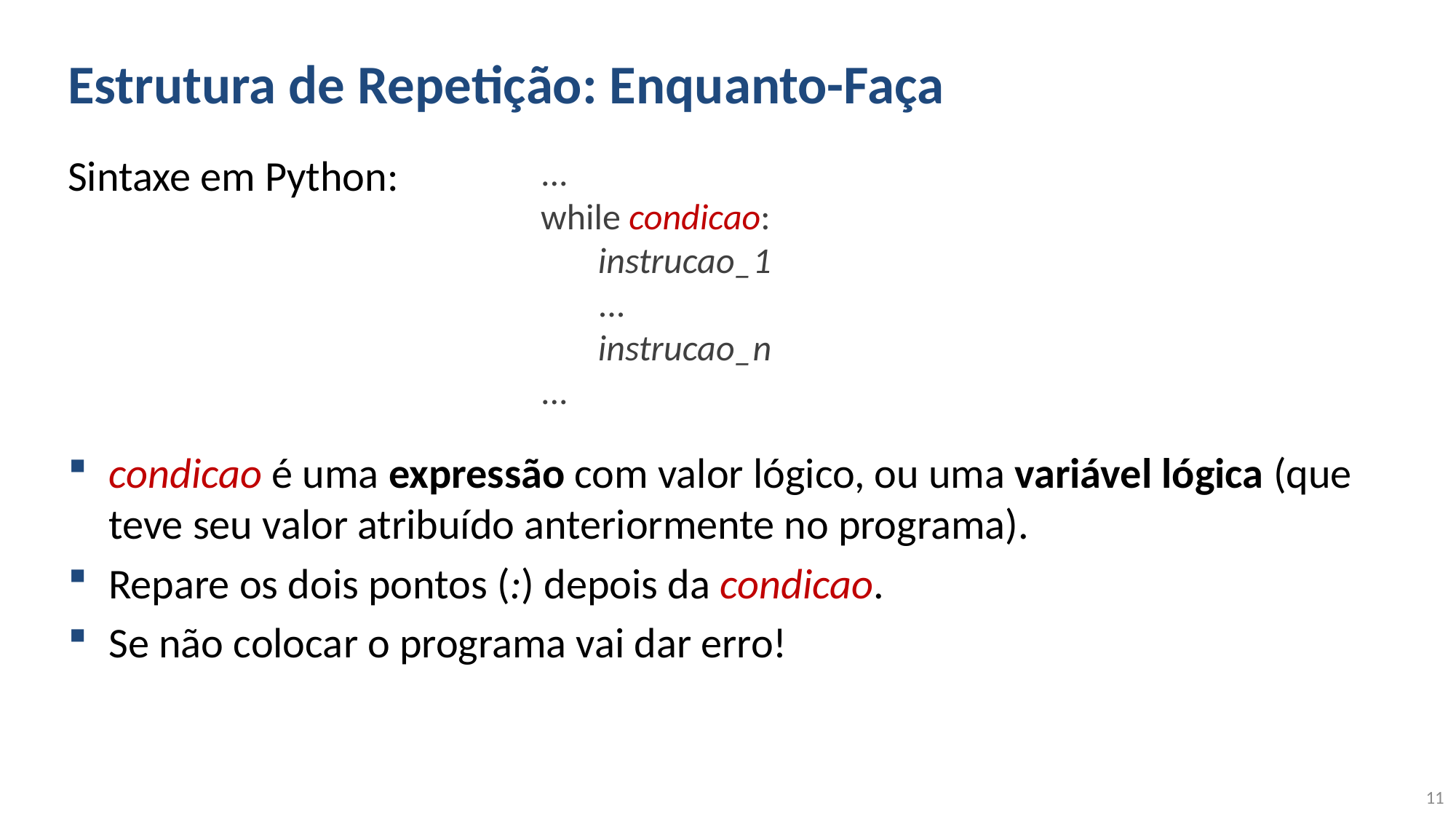

# Estrutura de Repetição: Enquanto-Faça
Sintaxe em Python:

condicao é uma expressão com valor lógico, ou uma variável lógica (que teve seu valor atribuído anteriormente no programa).
Repare os dois pontos (:) depois da condicao.
Se não colocar o programa vai dar erro!
...
while condicao:
       instrucao_1
       ...
       instrucao_n
...
11